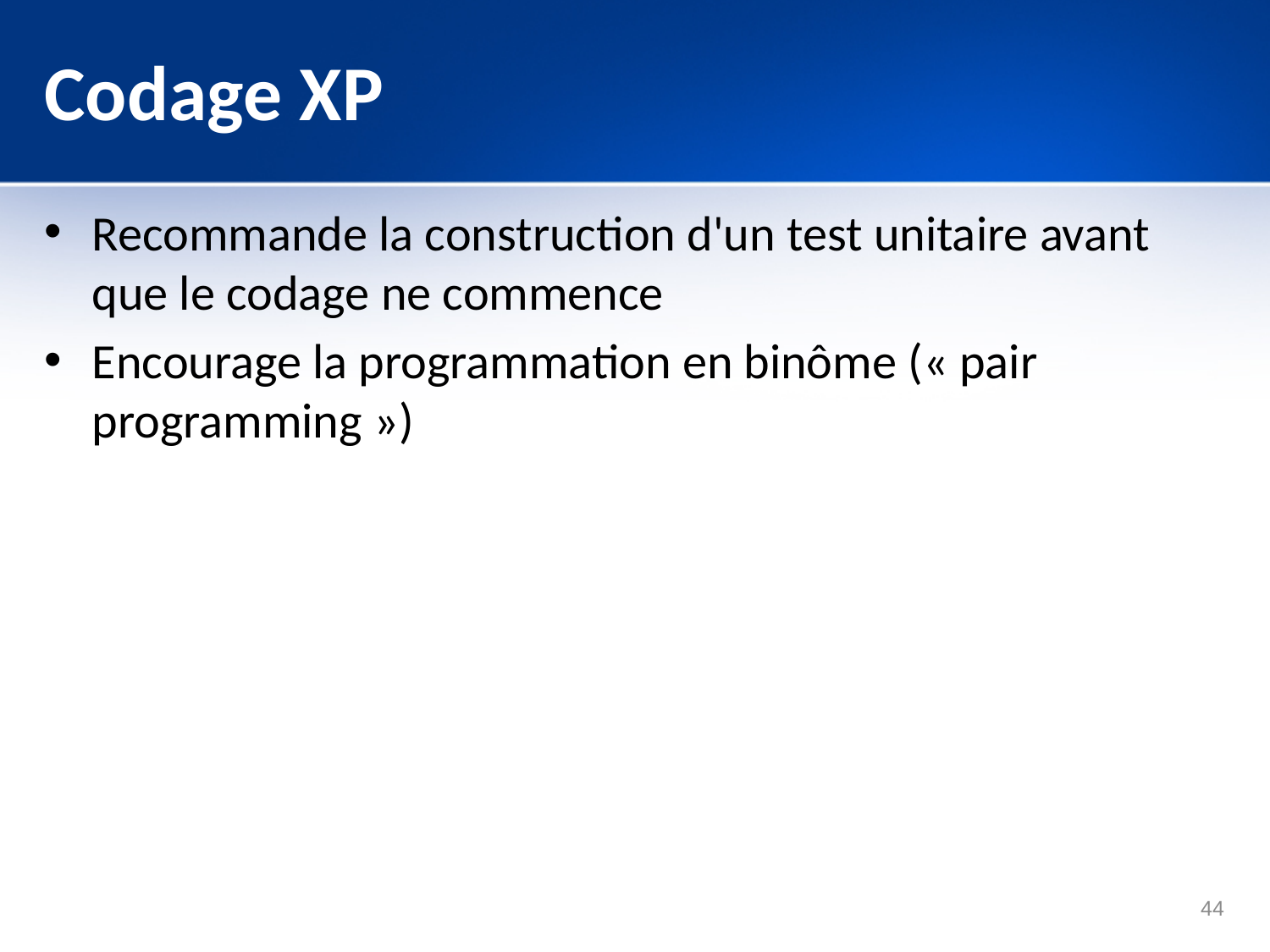

# Codage XP
Recommande la construction d'un test unitaire avant que le codage ne commence
Encourage la programmation en binôme (« pair programming »)

44